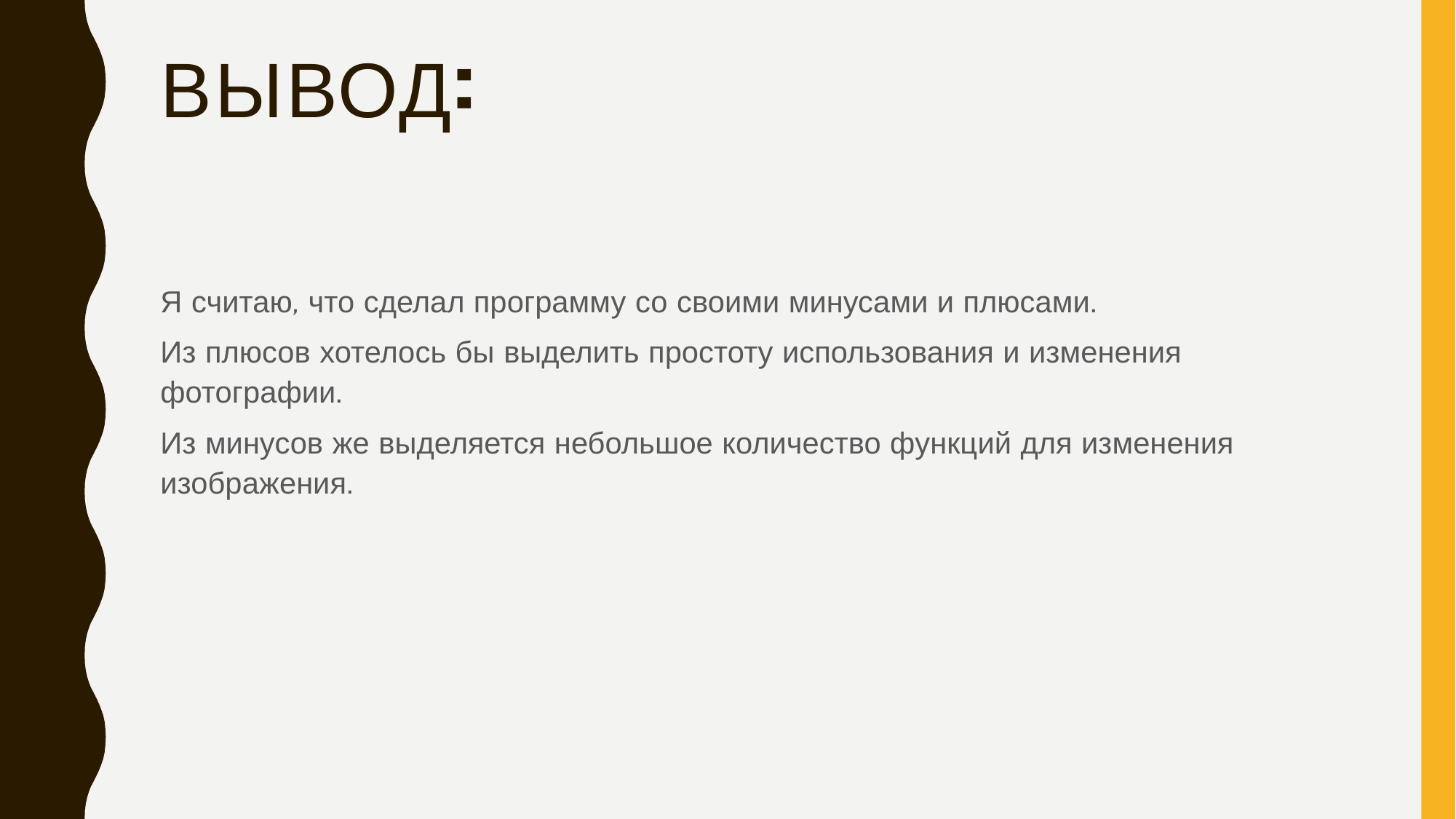

# Вывод:
Я считаю, что сделал программу со своими минусами и плюсами.
Из плюсов хотелось бы выделить простоту использования и изменения фотографии.
Из минусов же выделяется небольшое количество функций для изменения изображения.